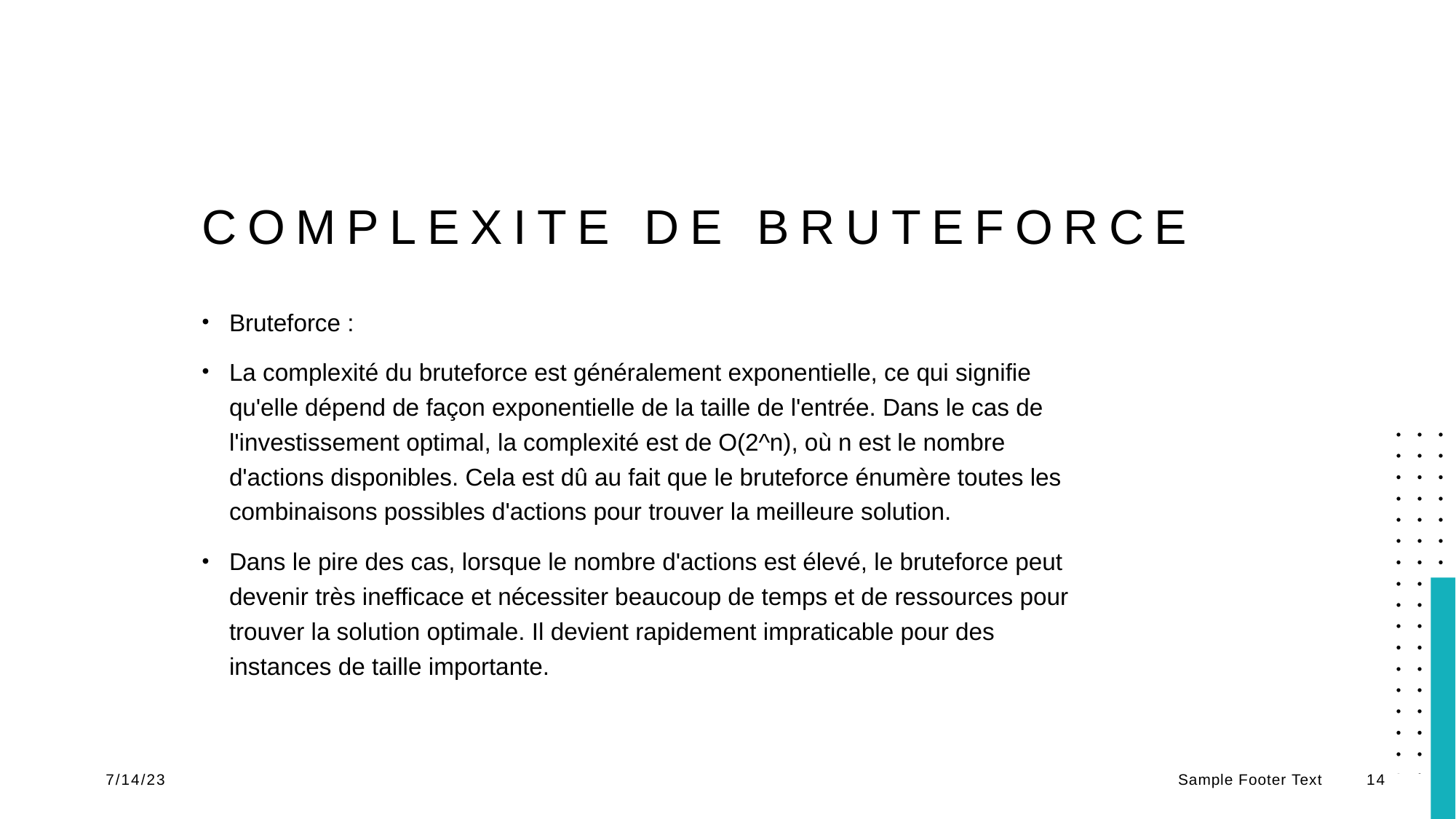

# Complexite de bruteforce
Bruteforce :
La complexité du bruteforce est généralement exponentielle, ce qui signifie qu'elle dépend de façon exponentielle de la taille de l'entrée. Dans le cas de l'investissement optimal, la complexité est de O(2^n), où n est le nombre d'actions disponibles. Cela est dû au fait que le bruteforce énumère toutes les combinaisons possibles d'actions pour trouver la meilleure solution.
Dans le pire des cas, lorsque le nombre d'actions est élevé, le bruteforce peut devenir très inefficace et nécessiter beaucoup de temps et de ressources pour trouver la solution optimale. Il devient rapidement impraticable pour des instances de taille importante.

7/14/23
Sample Footer Text
14